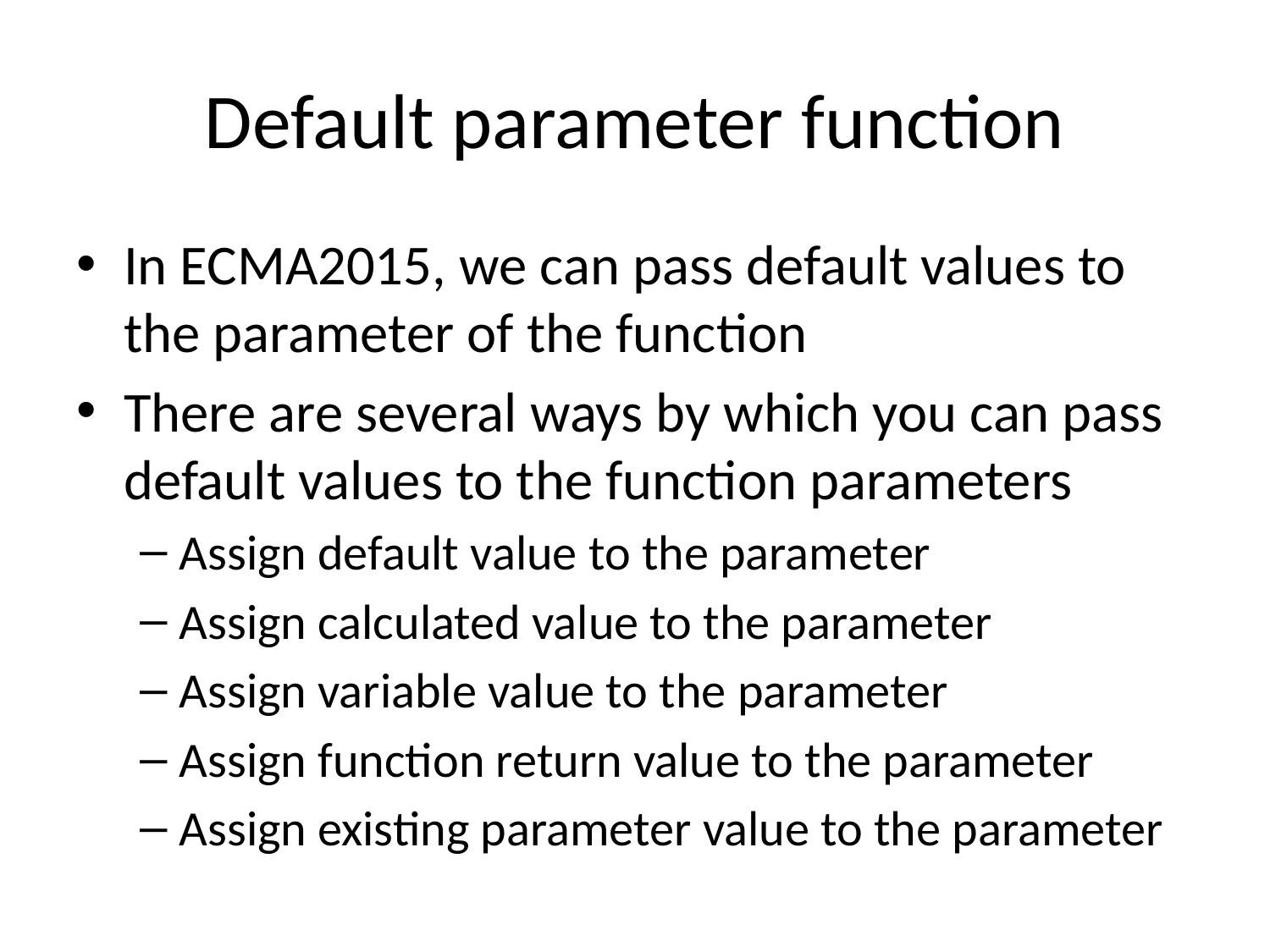

# Default parameter function
In ECMA2015, we can pass default values to the parameter of the function
There are several ways by which you can pass default values to the function parameters
Assign default value to the parameter
Assign calculated value to the parameter
Assign variable value to the parameter
Assign function return value to the parameter
Assign existing parameter value to the parameter